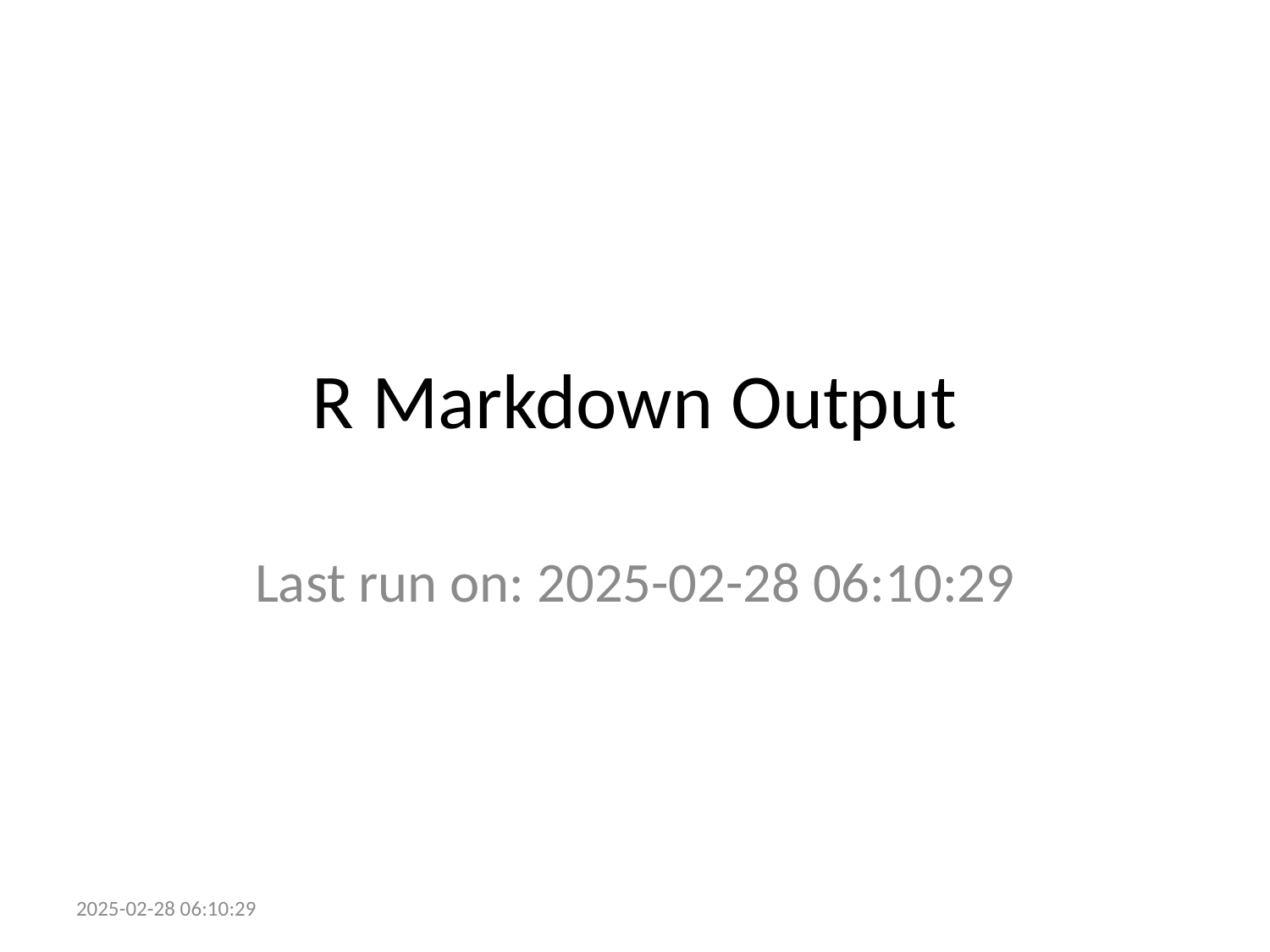

# R Markdown Output
Last run on: 2025-02-28 06:10:29
2025-02-28 06:10:29